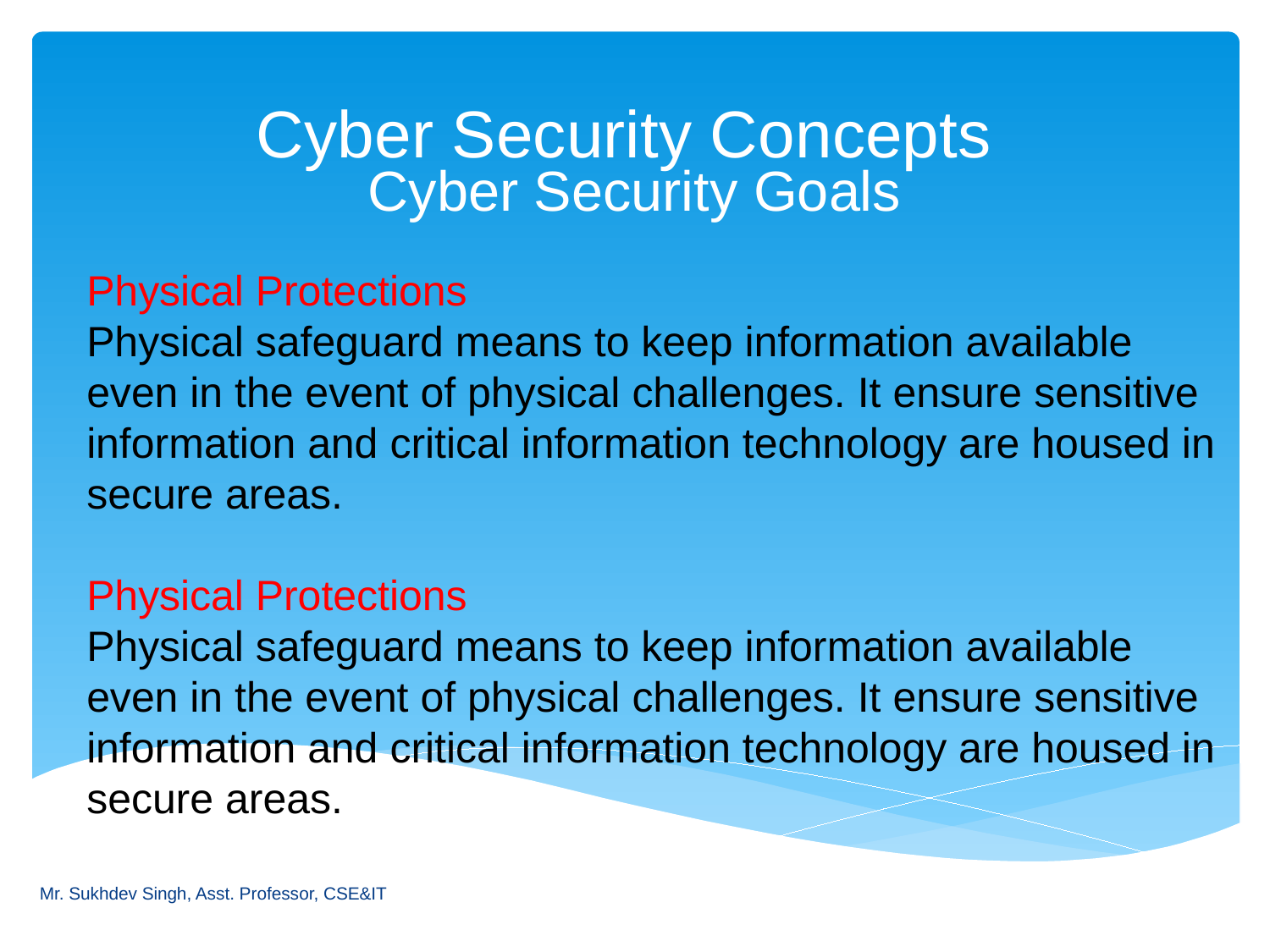

# Cyber Security Concepts
Cyber Security Goals
Physical Protections
Physical safeguard means to keep information available even in the event of physical challenges. It ensure sensitive information and critical information technology are housed in secure areas.

Physical Protections
Physical safeguard means to keep information available even in the event of physical challenges. It ensure sensitive information and critical information technology are housed in secure areas.

Mr. Sukhdev Singh, Asst. Professor, CSE&IT